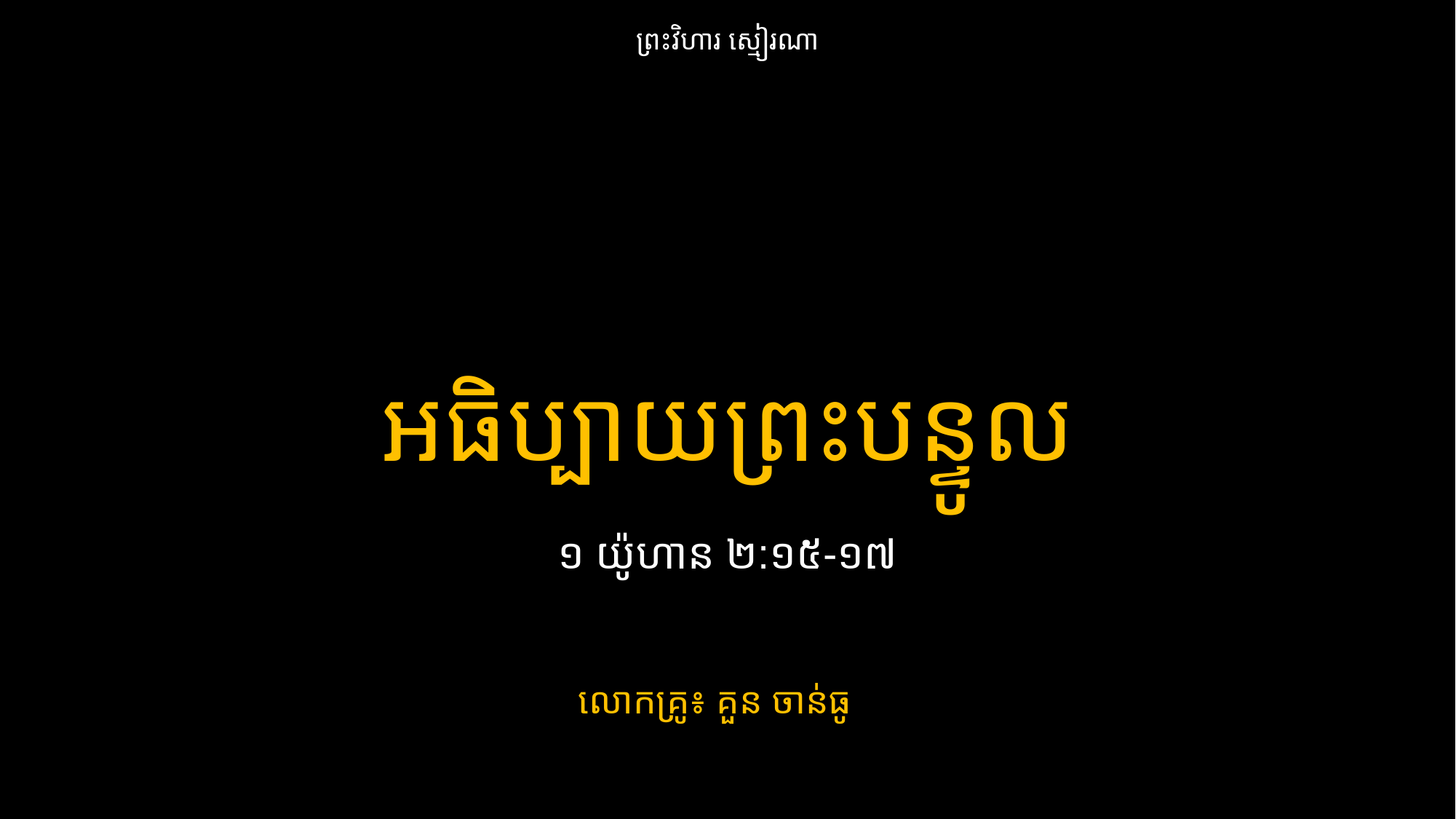

ព្រះវិហារ ស្មៀរណា
អធិប្បាយព្រះបន្ទូល
១ យ៉ូហាន ២:១៥-១៧
លោកគ្រូ៖ គួន ចាន់ធូ